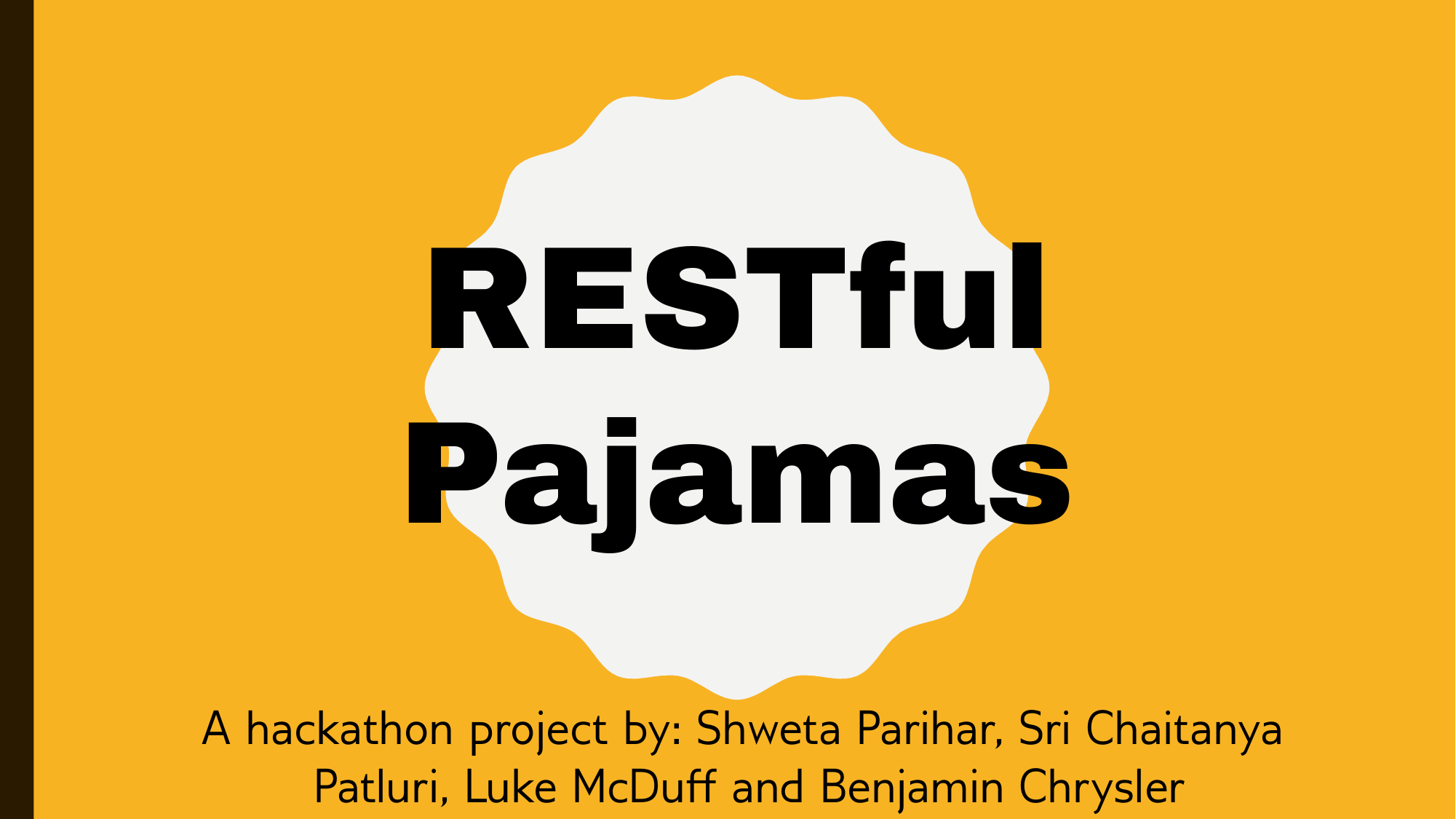

RESTful
Pajamas
A hackathon project by: Shweta Parihar, Sri Chaitanya
 Patluri, Luke McDuff and Benjamin Chrysler